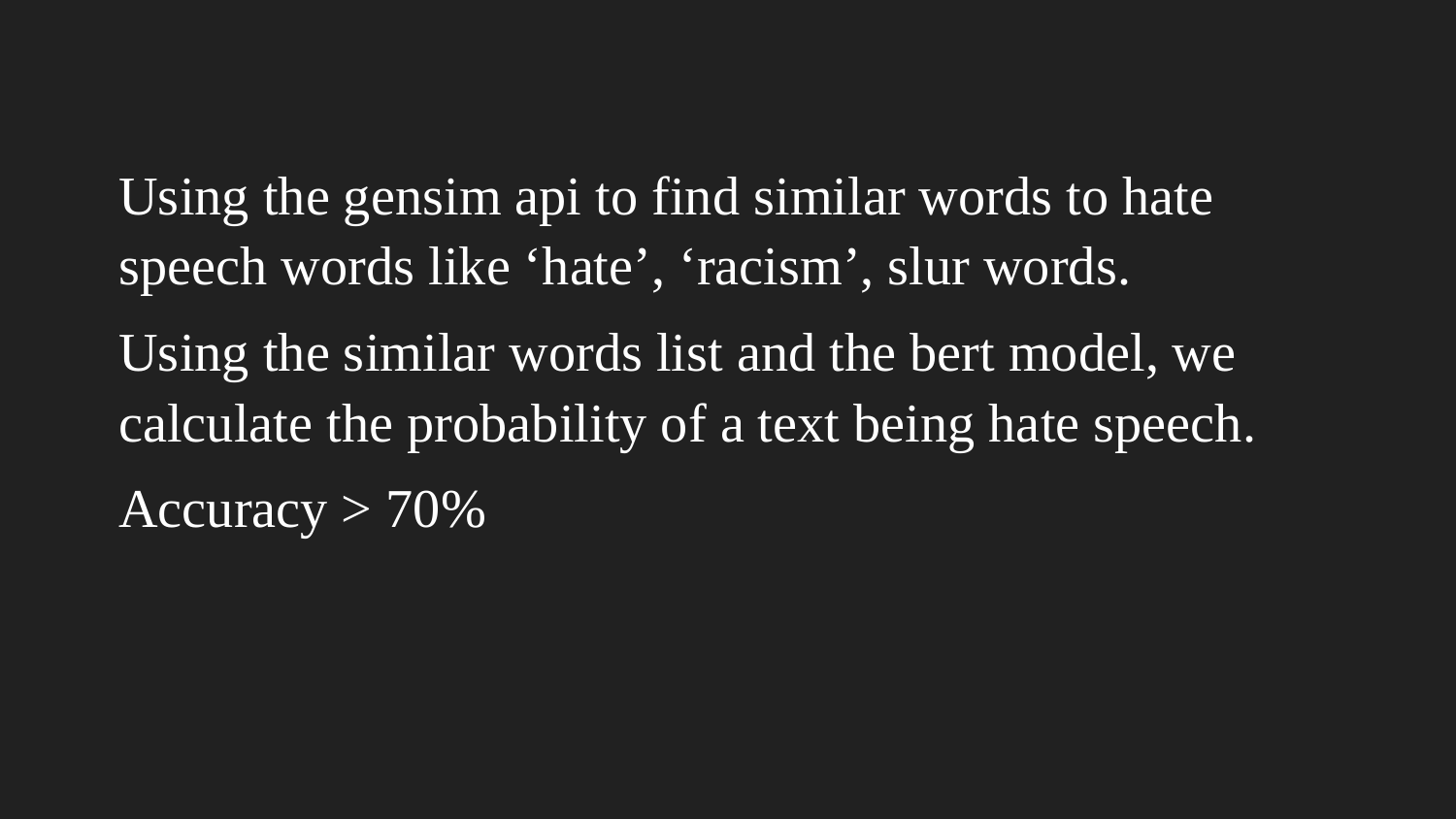

#
Using the gensim api to find similar words to hate speech words like ‘hate’, ‘racism’, slur words.
Using the similar words list and the bert model, we calculate the probability of a text being hate speech.
Accuracy > 70%